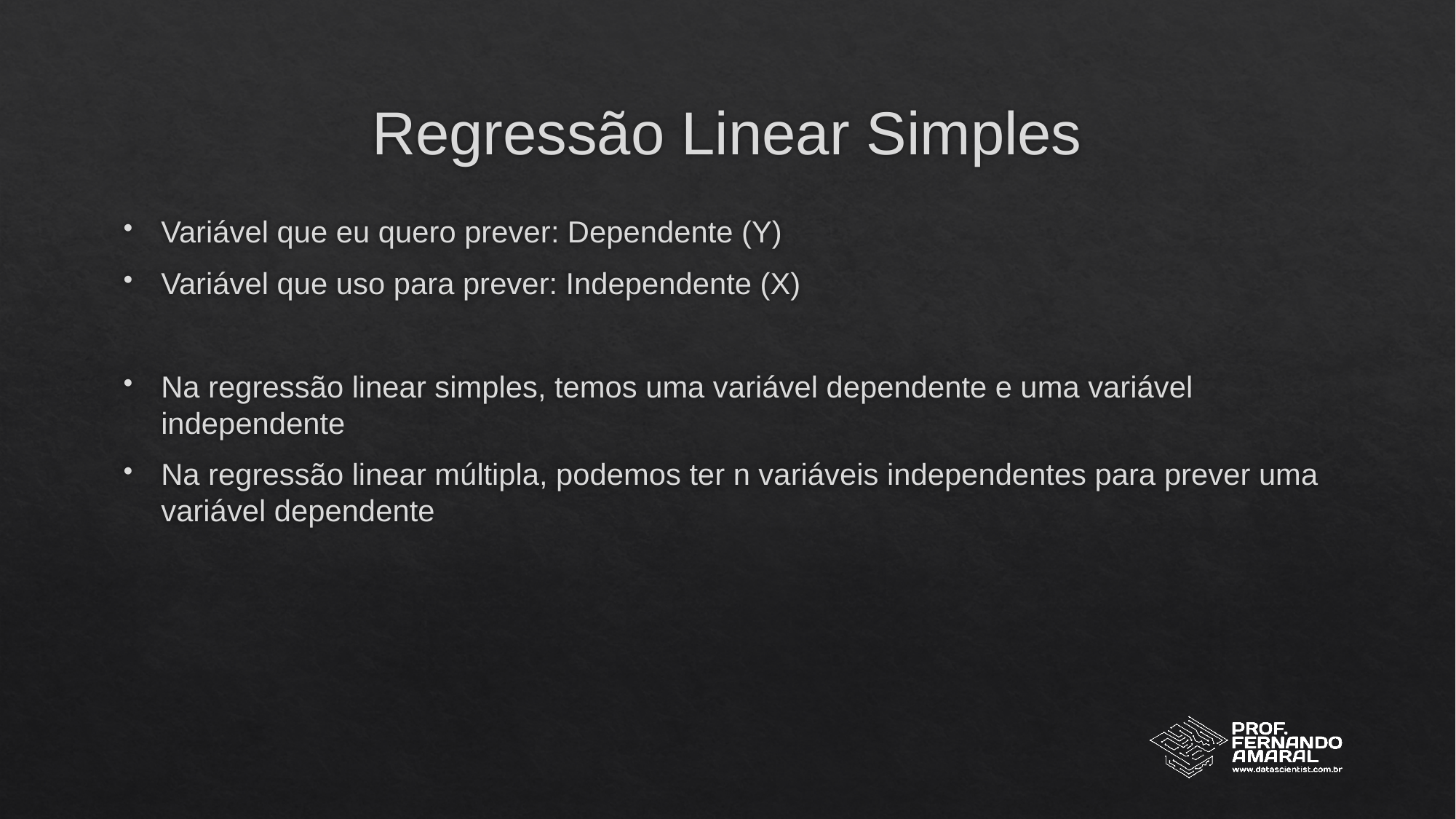

# Regressão Linear Simples
Variável que eu quero prever: Dependente (Y)
Variável que uso para prever: Independente (X)

Na regressão linear simples, temos uma variável dependente e uma variável independente
Na regressão linear múltipla, podemos ter n variáveis independentes para prever uma variável dependente